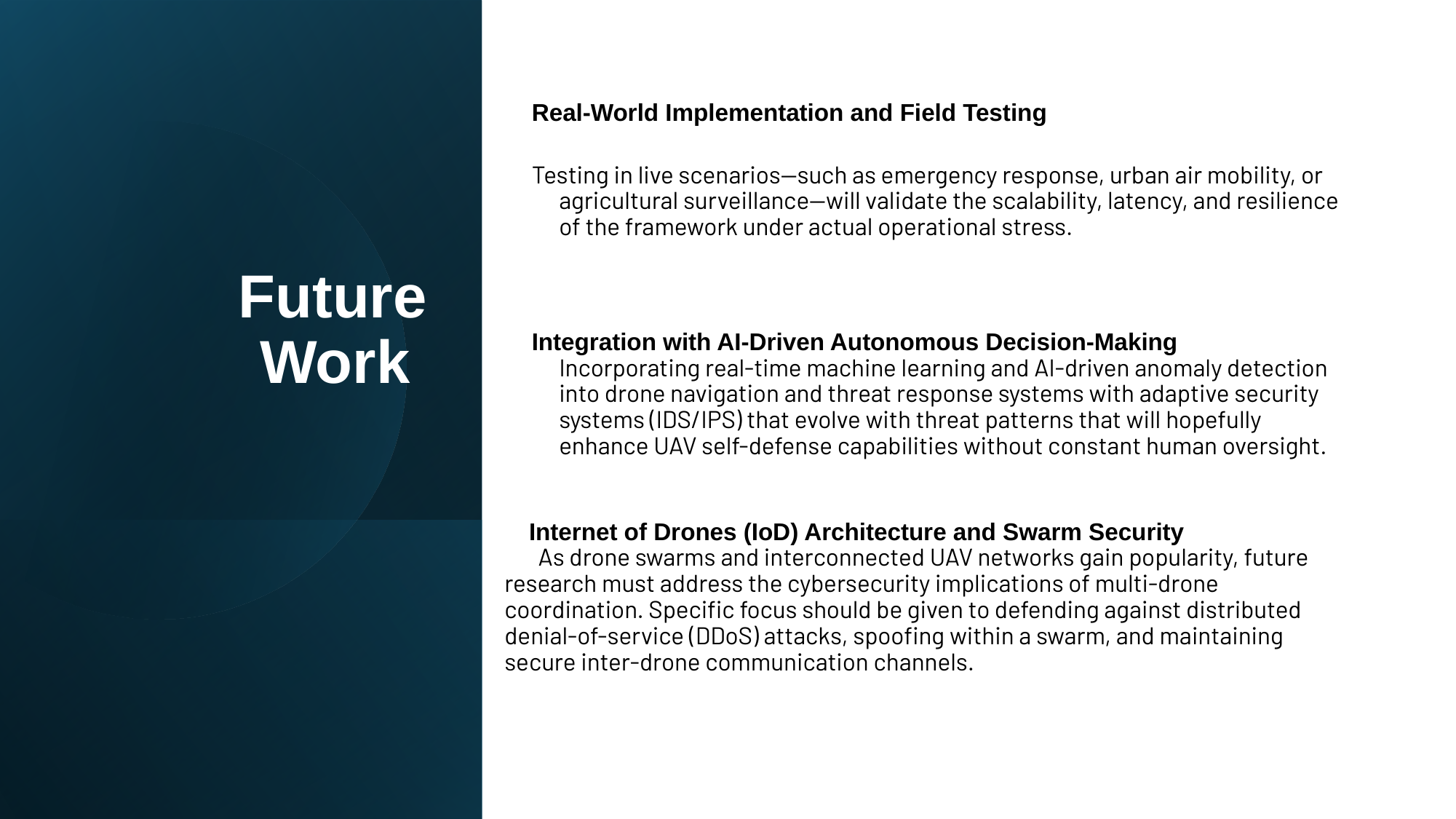

# Future Work
Real-World Implementation and Field Testing
Testing in live scenarios—such as emergency response, urban air mobility, or agricultural surveillance—will validate the scalability, latency, and resilience of the framework under actual operational stress.
Integration with AI-Driven Autonomous Decision-Making
Incorporating real-time machine learning and AI-driven anomaly detection into drone navigation and threat response systems with adaptive security systems (IDS/IPS) that evolve with threat patterns that will hopefully enhance UAV self-defense capabilities without constant human oversight.
     Internet of Drones (IoD) Architecture and Swarm Security
     As drone swarms and interconnected UAV networks gain popularity, future research must address the cybersecurity implications of multi-drone coordination. Specific focus should be given to defending against distributed denial-of-service (DDoS) attacks, spoofing within a swarm, and maintaining secure inter-drone communication channels.